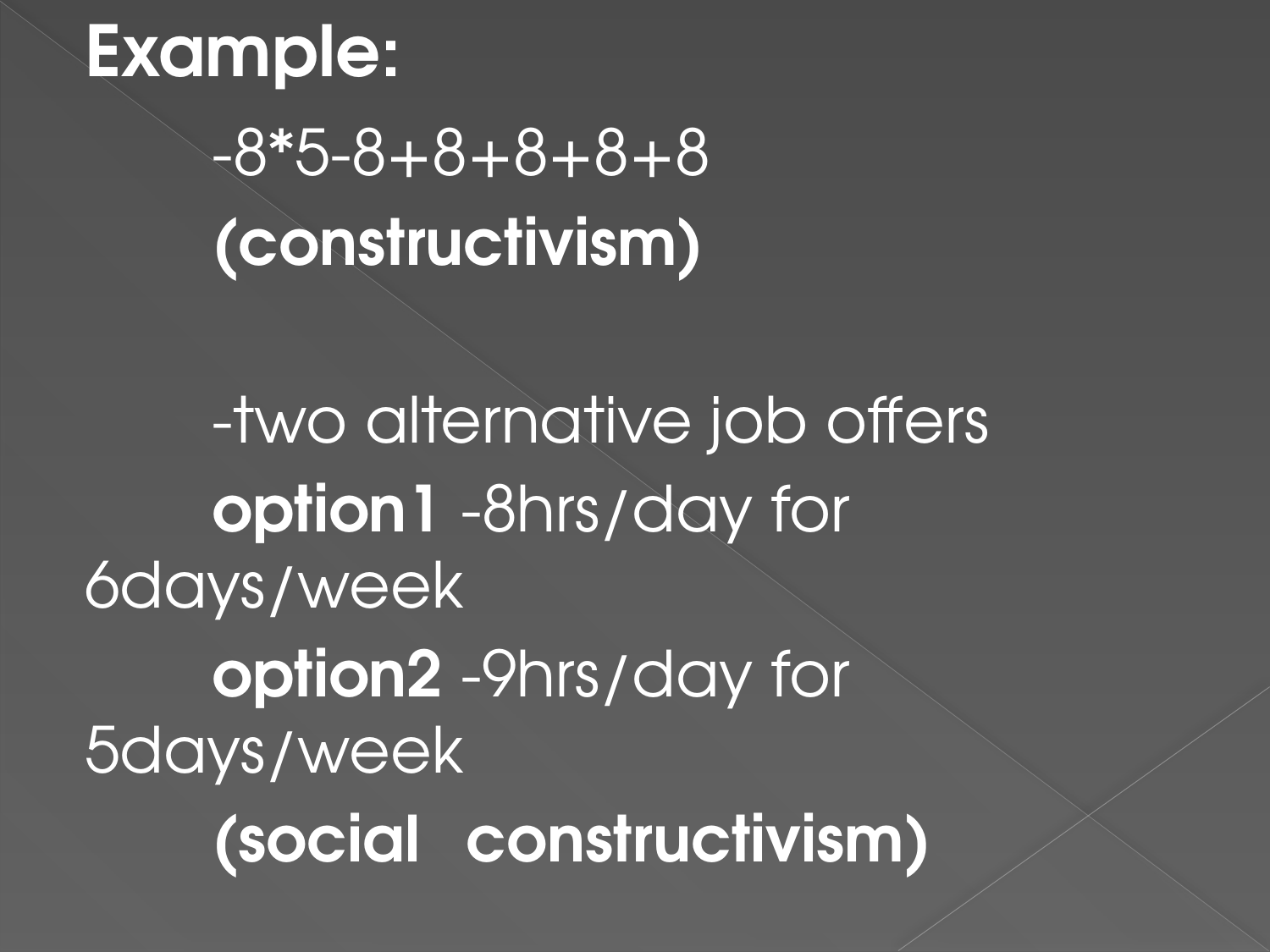

Example:
	-8*5-8+8+8+8+8
	(constructivism)

	-two alternative job offers
	option1 -8hrs/day for 	6days/week
	option2 -9hrs/day for 	5days/week
	(social 	constructivism)